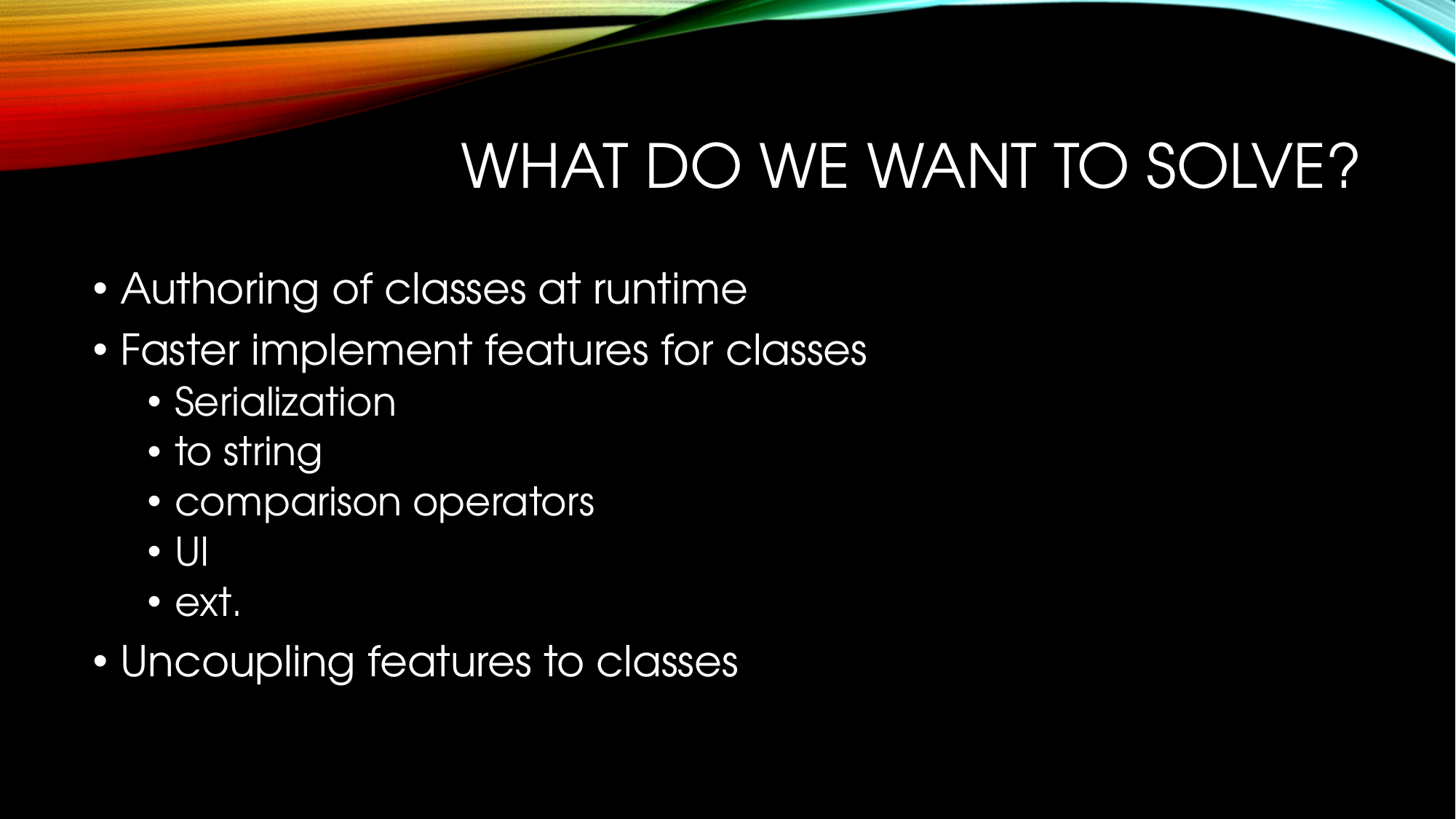

# What Do we want to solve?
Authoring of classes at runtime
Faster implement features for classes
Serialization
to string
comparison operators
UI
ext.
Uncoupling features to classes